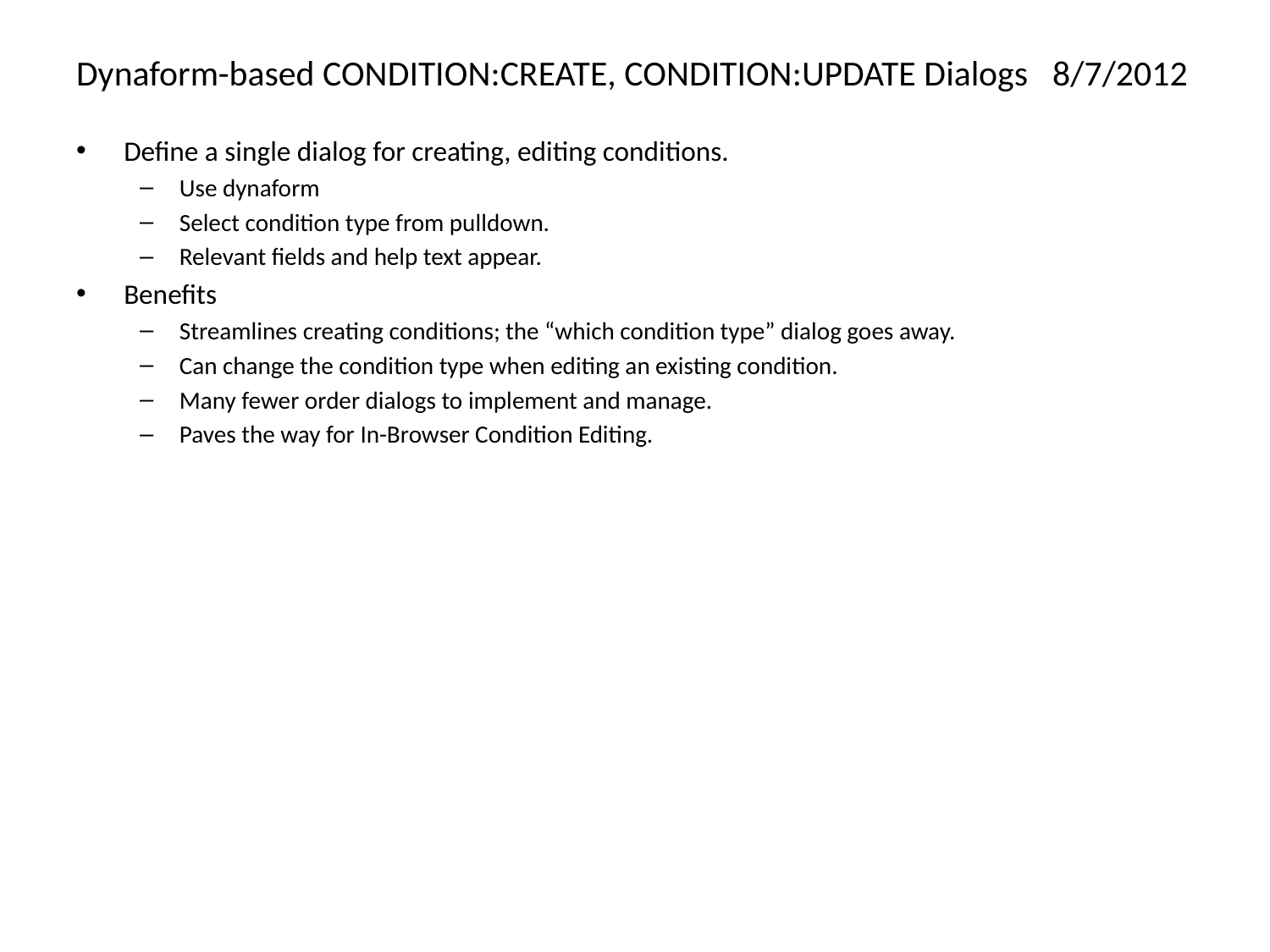

# Dynaform-based CONDITION:CREATE, CONDITION:UPDATE Dialogs	8/7/2012
Define a single dialog for creating, editing conditions.
Use dynaform
Select condition type from pulldown.
Relevant fields and help text appear.
Benefits
Streamlines creating conditions; the “which condition type” dialog goes away.
Can change the condition type when editing an existing condition.
Many fewer order dialogs to implement and manage.
Paves the way for In-Browser Condition Editing.